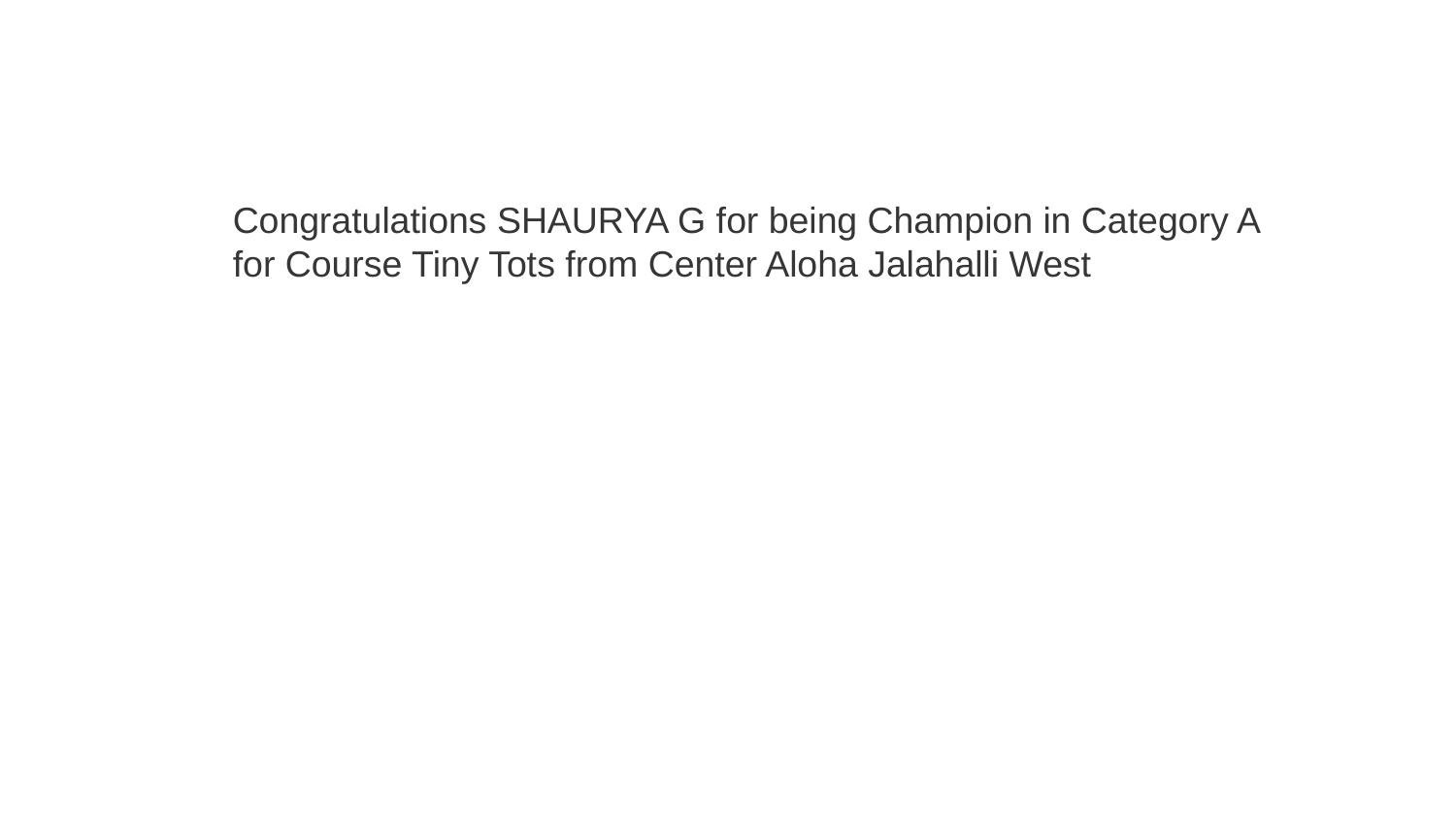

Congratulations SHAURYA G for being Champion in Category A for Course Tiny Tots from Center Aloha Jalahalli West